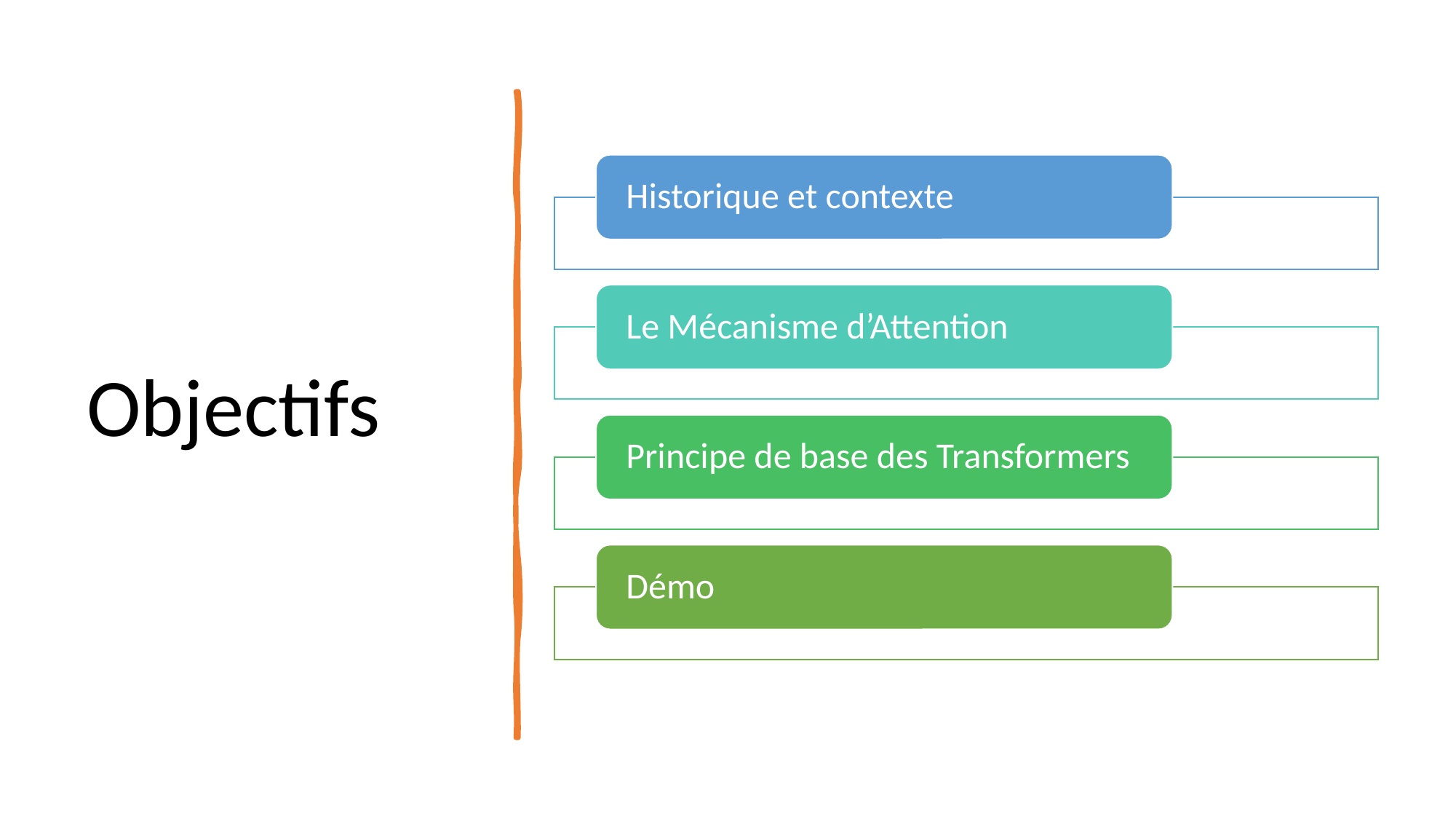

Historique et contexte
Le Mécanisme d’Attention
Principe de base des Transformers
Démo
# Objectifs